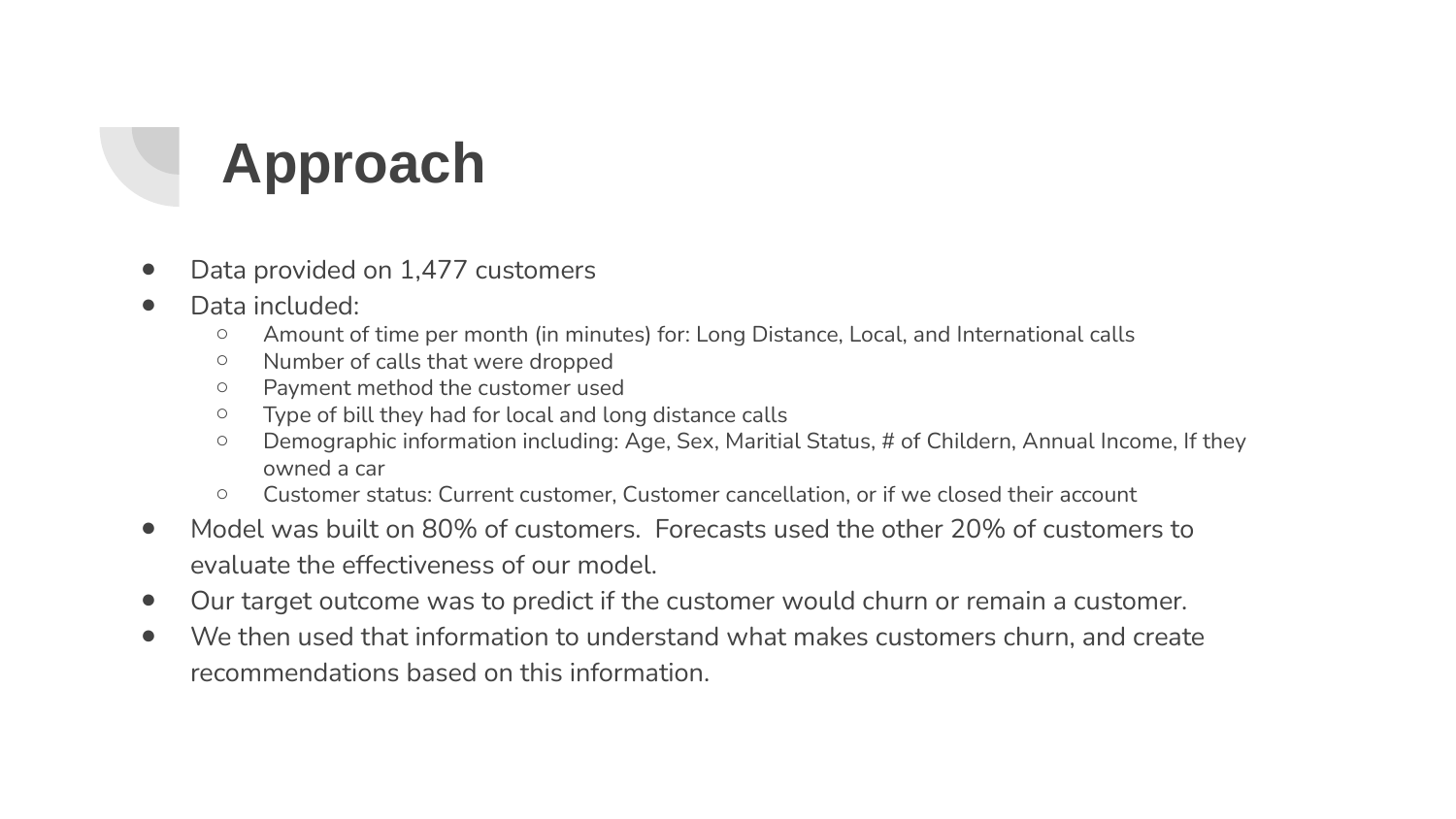

# Approach
Data provided on 1,477 customers
Data included:
Amount of time per month (in minutes) for: Long Distance, Local, and International calls
Number of calls that were dropped
Payment method the customer used
Type of bill they had for local and long distance calls
Demographic information including: Age, Sex, Maritial Status, # of Childern, Annual Income, If they owned a car
Customer status: Current customer, Customer cancellation, or if we closed their account
Model was built on 80% of customers.  Forecasts used the other 20% of customers to evaluate the effectiveness of our model.
Our target outcome was to predict if the customer would churn or remain a customer.
We then used that information to understand what makes customers churn, and create recommendations based on this information.